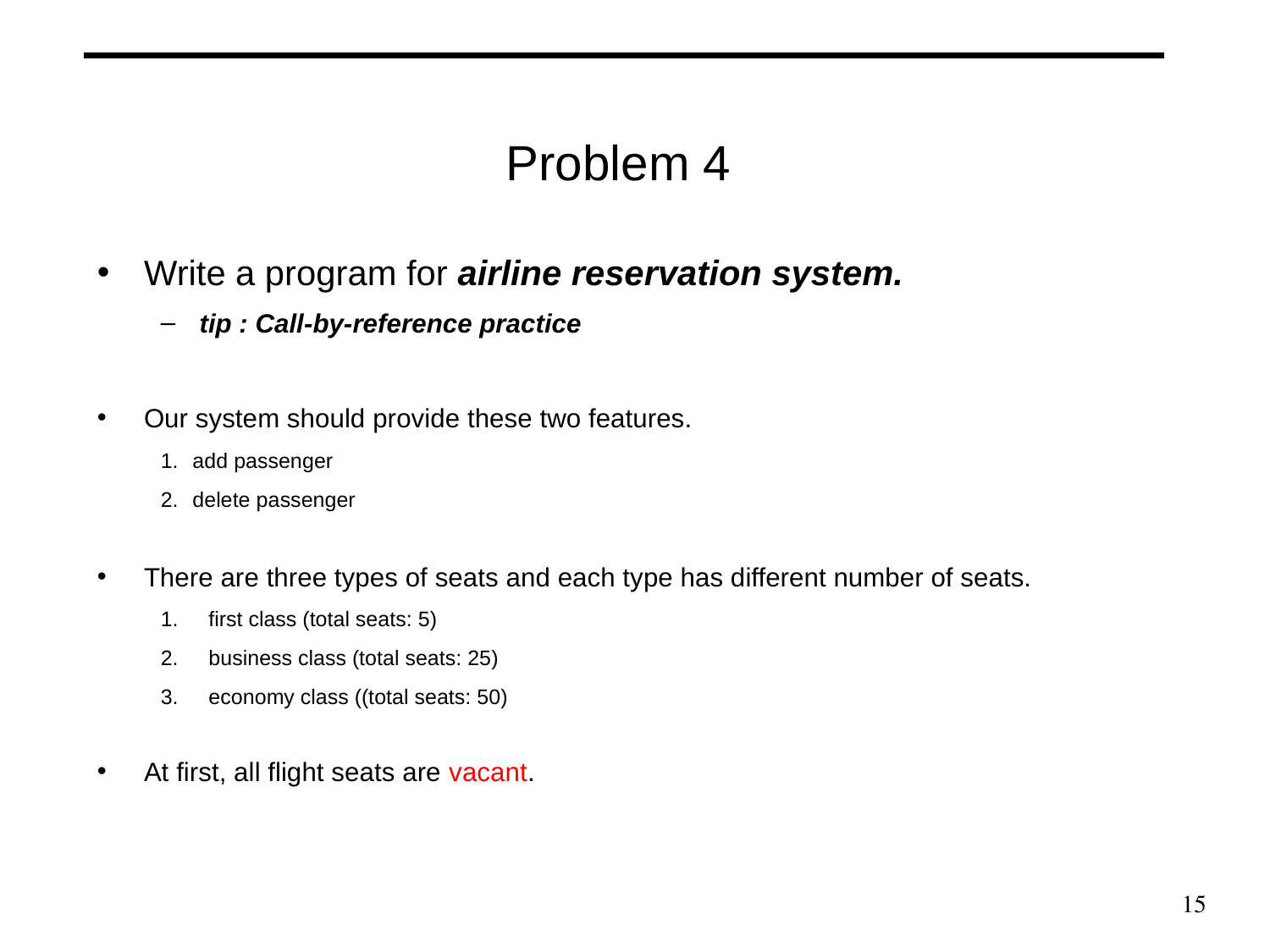

# Problem 4

Write a program for airline reservation system.
tip : Call-by-reference practice

Our system should provide these two features.
add passenger
delete passenger

There are three types of seats and each type has different number of seats.
first class (total seats: 5)
business class (total seats: 25)
economy class ((total seats: 50)

At first, all flight seats are vacant.